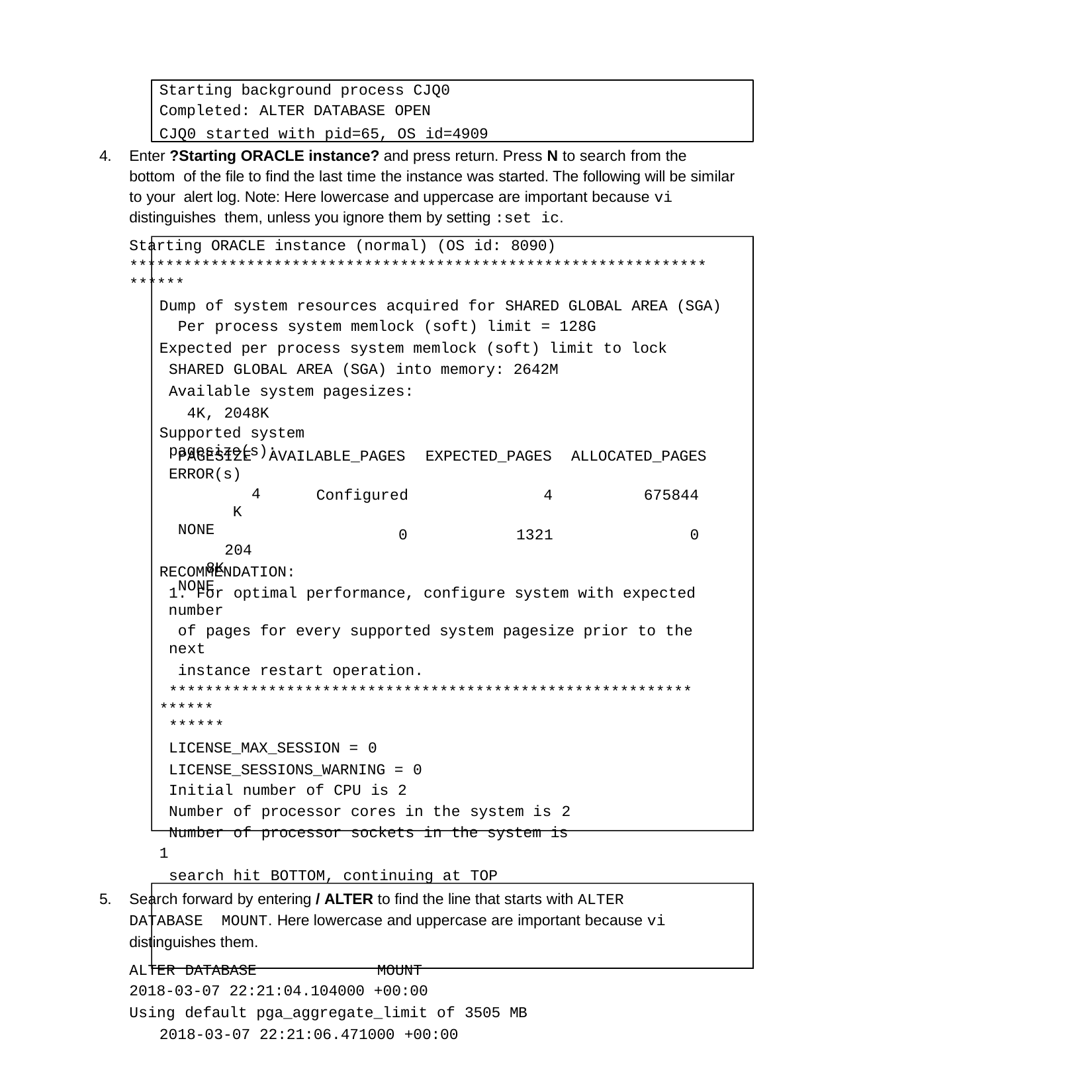

Starting background process CJQ0
Completed: ALTER DATABASE OPEN
CJQ0 started with pid=65, OS id=4909
4.	Enter ?Starting ORACLE instance? and press return. Press N to search from the bottom  of the file to find the last time the instance was started. The following will be similar to your  alert log. Note: Here lowercase and uppercase are important because vi distinguishes  them, unless you ignore them by setting :set ic.
Starting ORACLE instance (normal) (OS id: 8090)
****************************************************************
******
Dump of system resources acquired for SHARED GLOBAL AREA (SGA)  Per process system memlock (soft) limit = 128G
Expected per process system memlock (soft) limit to lock  SHARED GLOBAL AREA (SGA) into memory: 2642M
Available system pagesizes:  4K, 2048K
Supported system pagesize(s):

AVAILABLE_PAGES	EXPECTED_PAGES	ALLOCATED_PAGES

Configured	4	675844

0	1321	0
PAGESIZE  ERROR(s)
4K
NONE
2048K
NONE
RECOMMENDATION:
1. For optimal performance, configure system with expected  number
of pages for every supported system pagesize prior to the next
instance restart operation.
****************************************************************
******
LICENSE_MAX_SESSION = 0
LICENSE_SESSIONS_WARNING = 0
Initial number of CPU is 2
Number of processor cores in the system is 2  Number of processor sockets in the system is 1
search hit BOTTOM, continuing at TOP
5.	Search forward by entering / ALTER to find the line that starts with ALTER DATABASE  MOUNT. Here lowercase and uppercase are important because vi distinguishes them.
ALTER DATABASE	MOUNT
2018-03-07 22:21:04.104000 +00:00
Using default pga_aggregate_limit of 3505 MB  2018-03-07 22:21:06.471000 +00:00